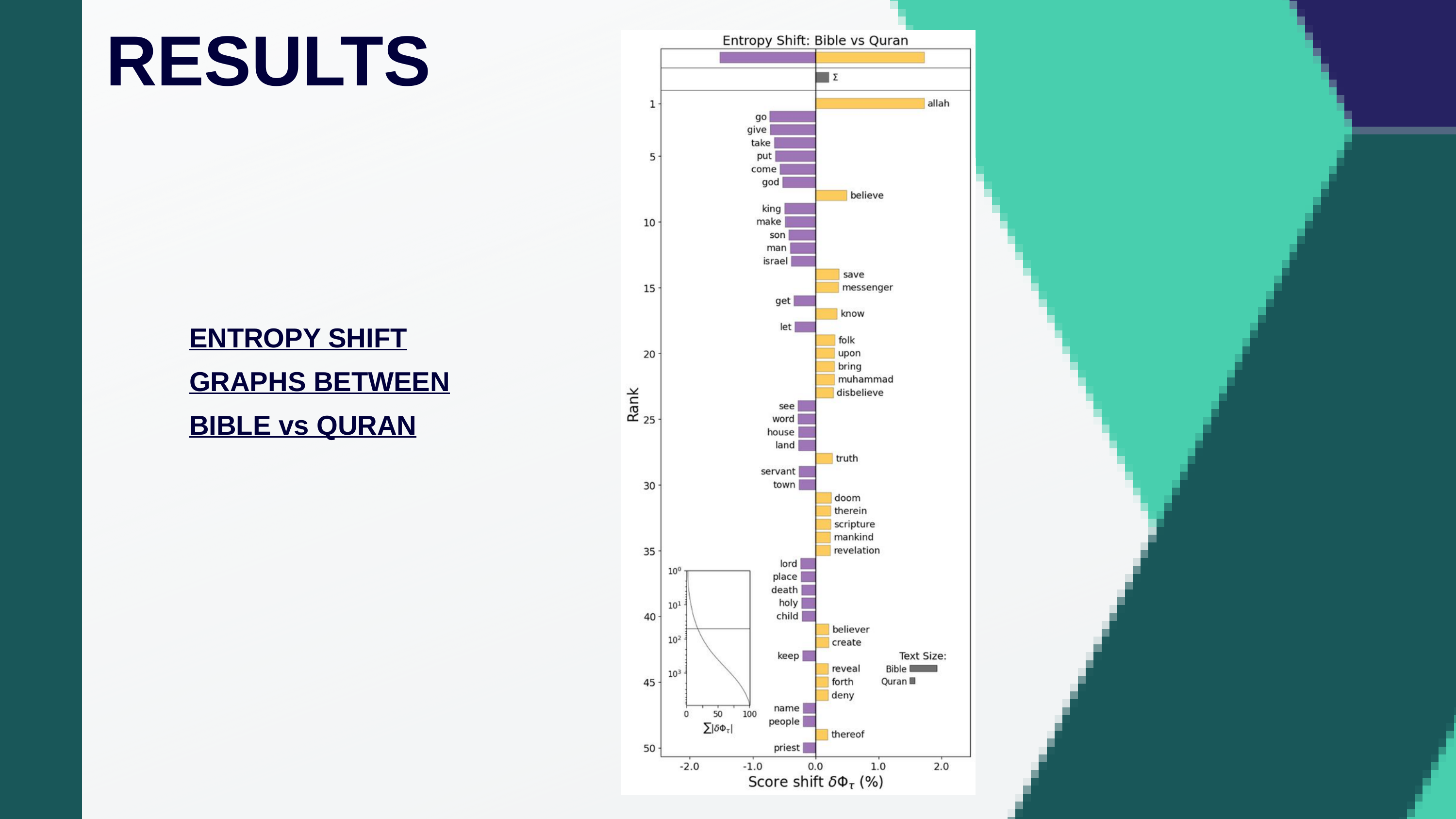

RESULTS

ENTROPY SHIFT GRAPHS BETWEEN BIBLE vs QURAN